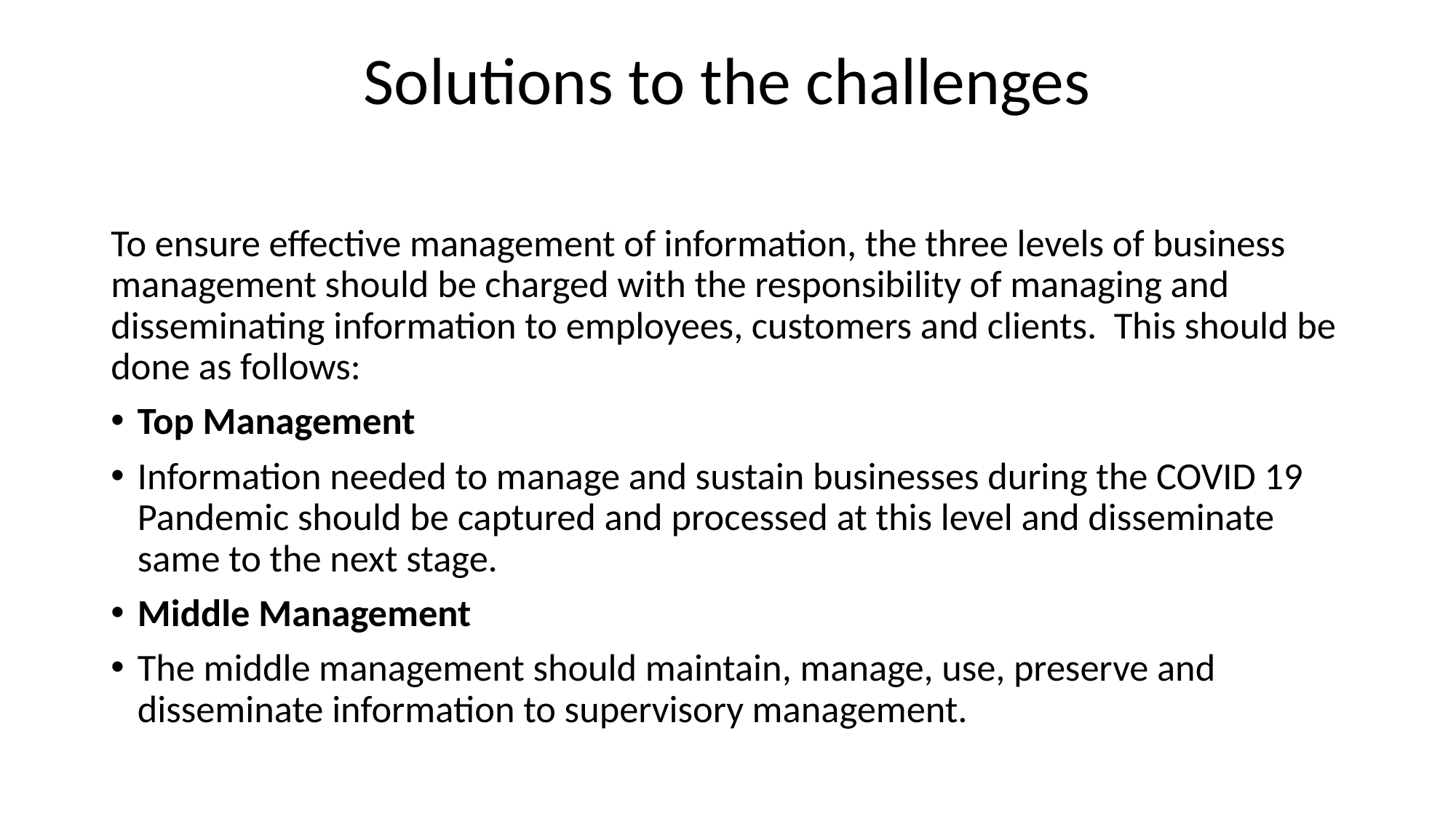

# Solutions to the challenges
To ensure effective management of information, the three levels of business management should be charged with the responsibility of managing and disseminating information to employees, customers and clients.  This should be done as follows:
Top Management
Information needed to manage and sustain businesses during the COVID 19 Pandemic should be captured and processed at this level and disseminate same to the next stage.
Middle Management
The middle management should maintain, manage, use, preserve and disseminate information to supervisory management.